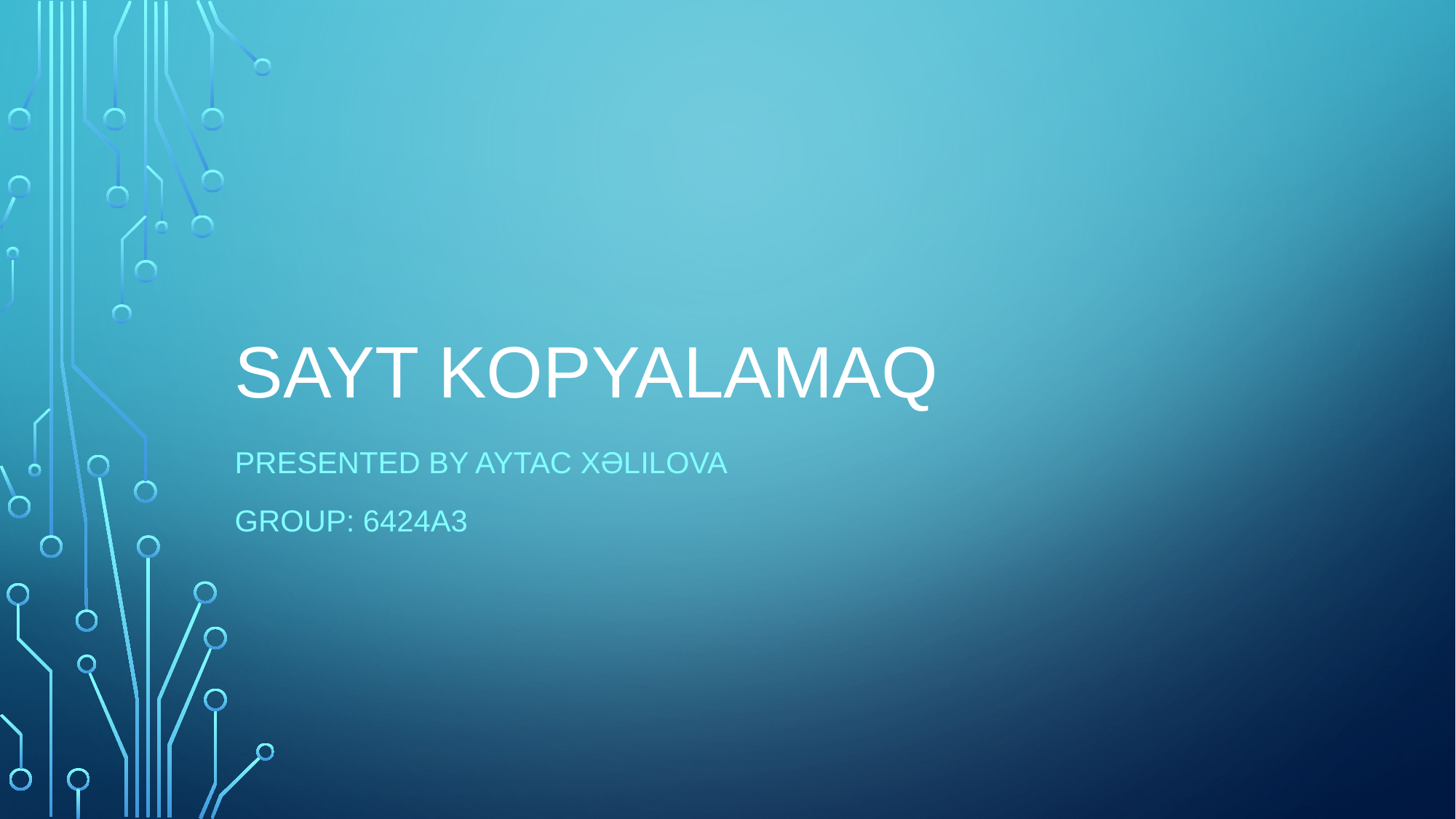

# Sayt kopyalamaq
Presented by Aytac Xəlilova
Group: 6424a3